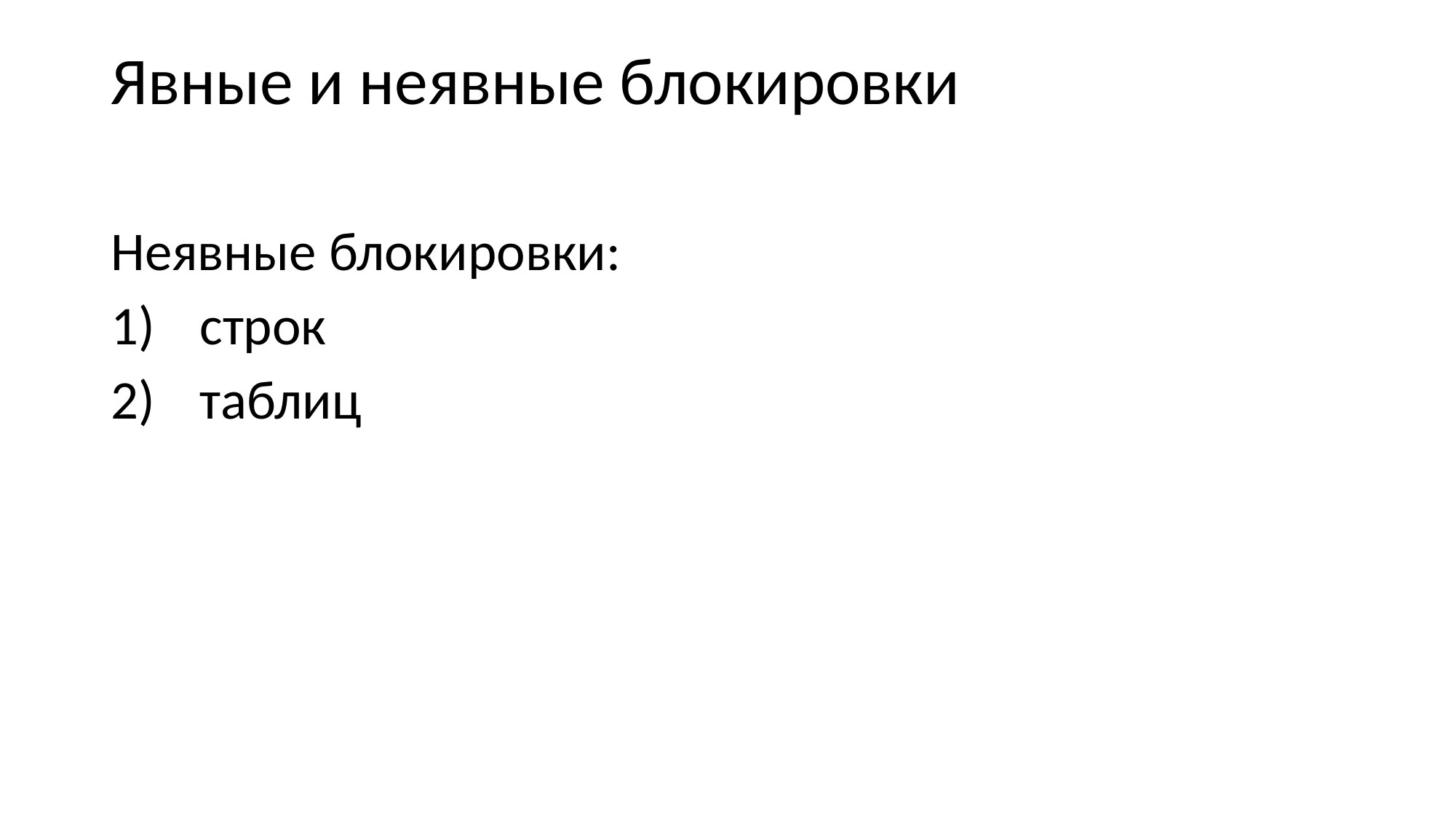

# Явные и неявные блокировки
Неявные блокировки:
строк
таблиц